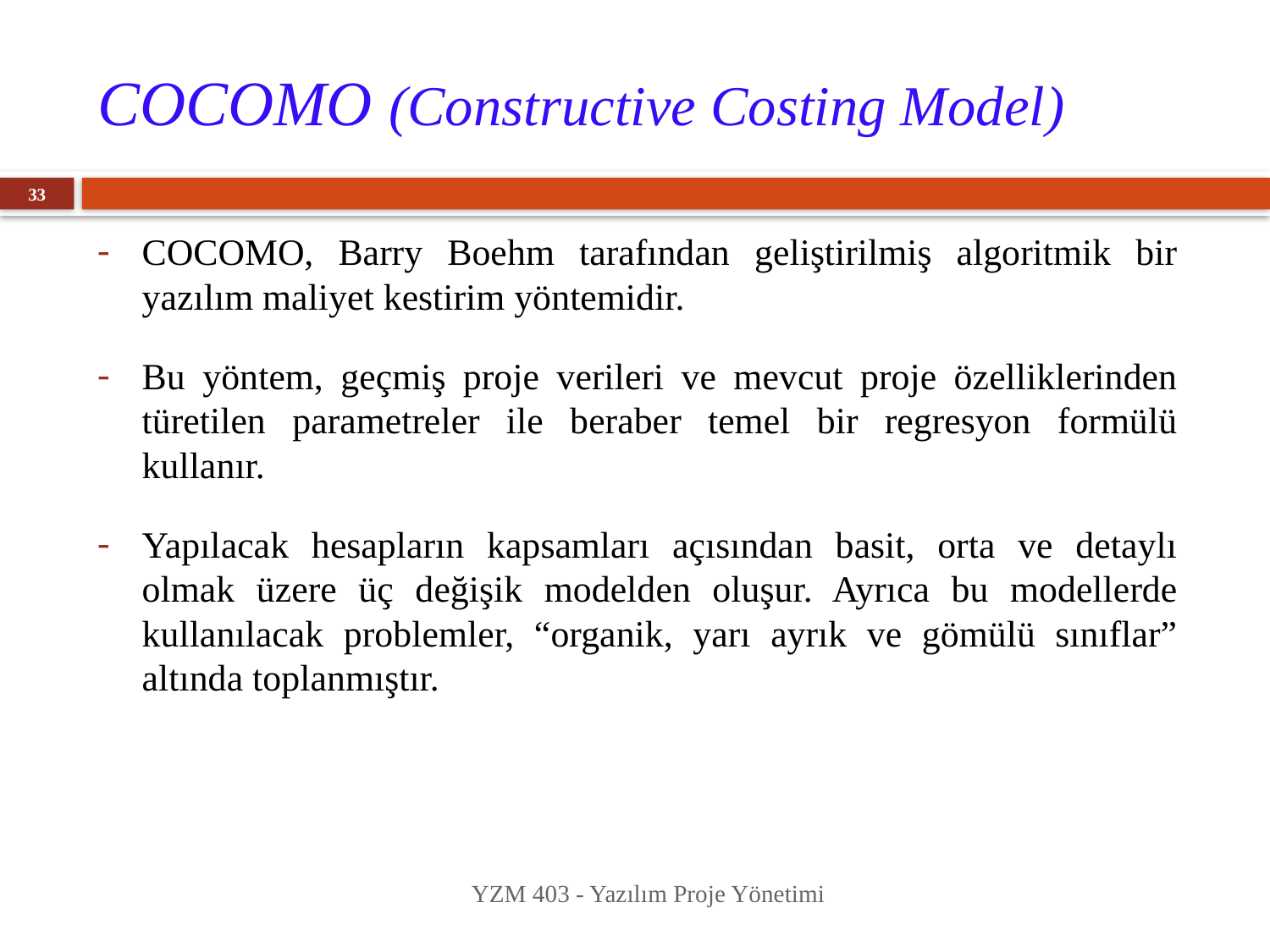

# COCOMO (Constructive Costing Model)
33
COCOMO, Barry Boehm tarafından geliştirilmiş algoritmik bir yazılım maliyet kestirim yöntemidir.

Bu yöntem, geçmiş proje verileri ve mevcut proje özelliklerinden türetilen parametreler ile beraber temel bir regresyon formülü kullanır.

Yapılacak hesapların kapsamları açısından basit, orta ve detaylı olmak üzere üç değişik modelden oluşur. Ayrıca bu modellerde kullanılacak problemler, “organik, yarı ayrık ve gömülü sınıflar” altında toplanmıştır.
YZM 403 - Yazılım Proje Yönetimi